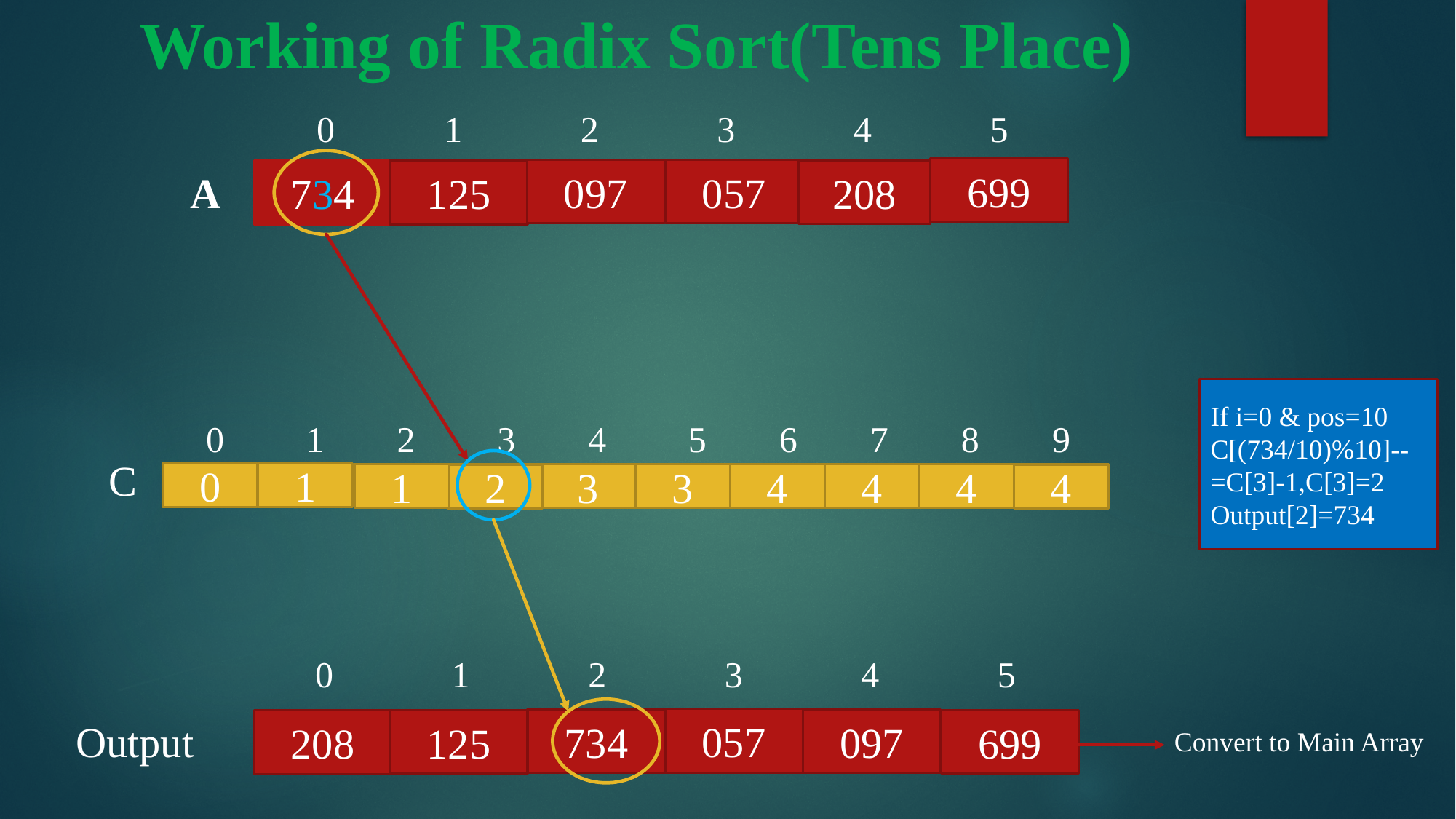

# Working of Radix Sort(Tens Place)
                          0            1             2             3             4             5
              A

                  0         1        2         3        4         5        6        7        8        9

                              0             1             2             3             4             5

699
097
057
208
097
125
734
If i=0 & pos=10
C[(734/10)%10]--
=C[3]-1,C[3]=2
Output[2]=734

C
0
1
1
3
3
4
4
4
2
4

Output
057
097
734
699
125
208
Convert to Main Array